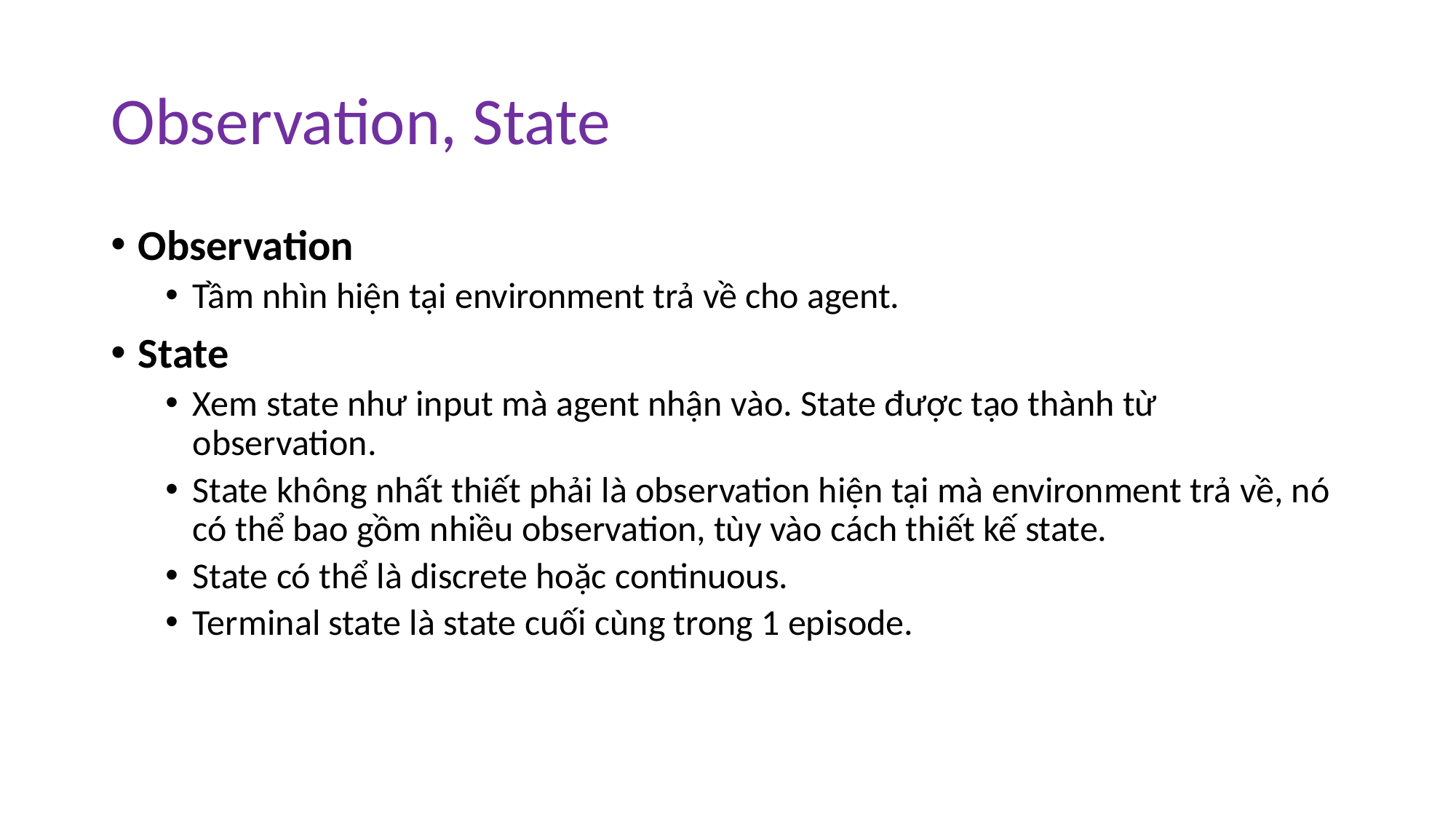

# Observation, State
Observation
Tầm nhìn hiện tại environment trả về cho agent.
State
Xem state như input mà agent nhận vào. State được tạo thành từ observation.
State không nhất thiết phải là observation hiện tại mà environment trả về, nó có thể bao gồm nhiều observation, tùy vào cách thiết kế state.
State có thể là discrete hoặc continuous.
Terminal state là state cuối cùng trong 1 episode.